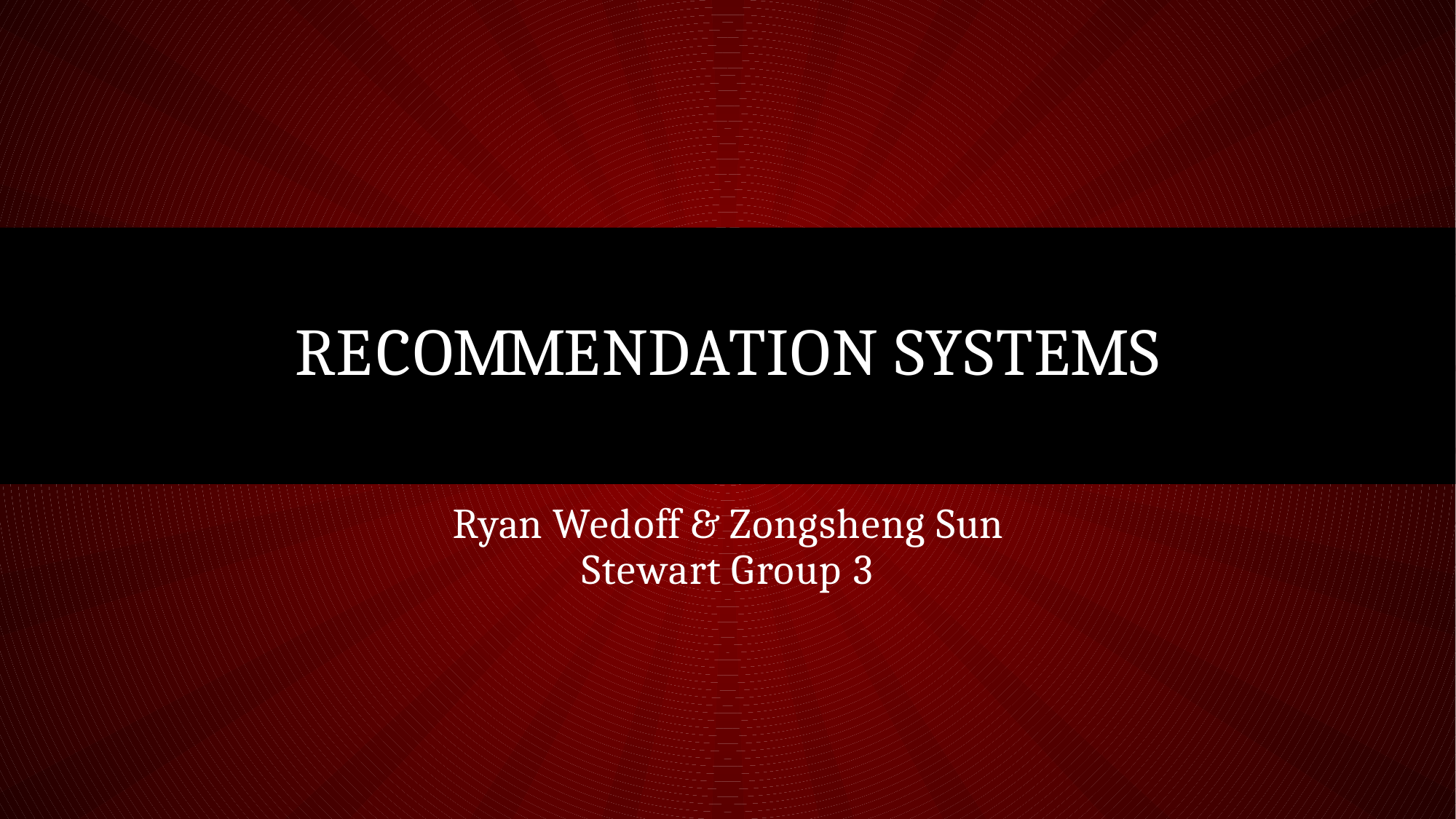

# Recommendation Systems
Ryan Wedoff & Zongsheng Sun
Stewart Group 3